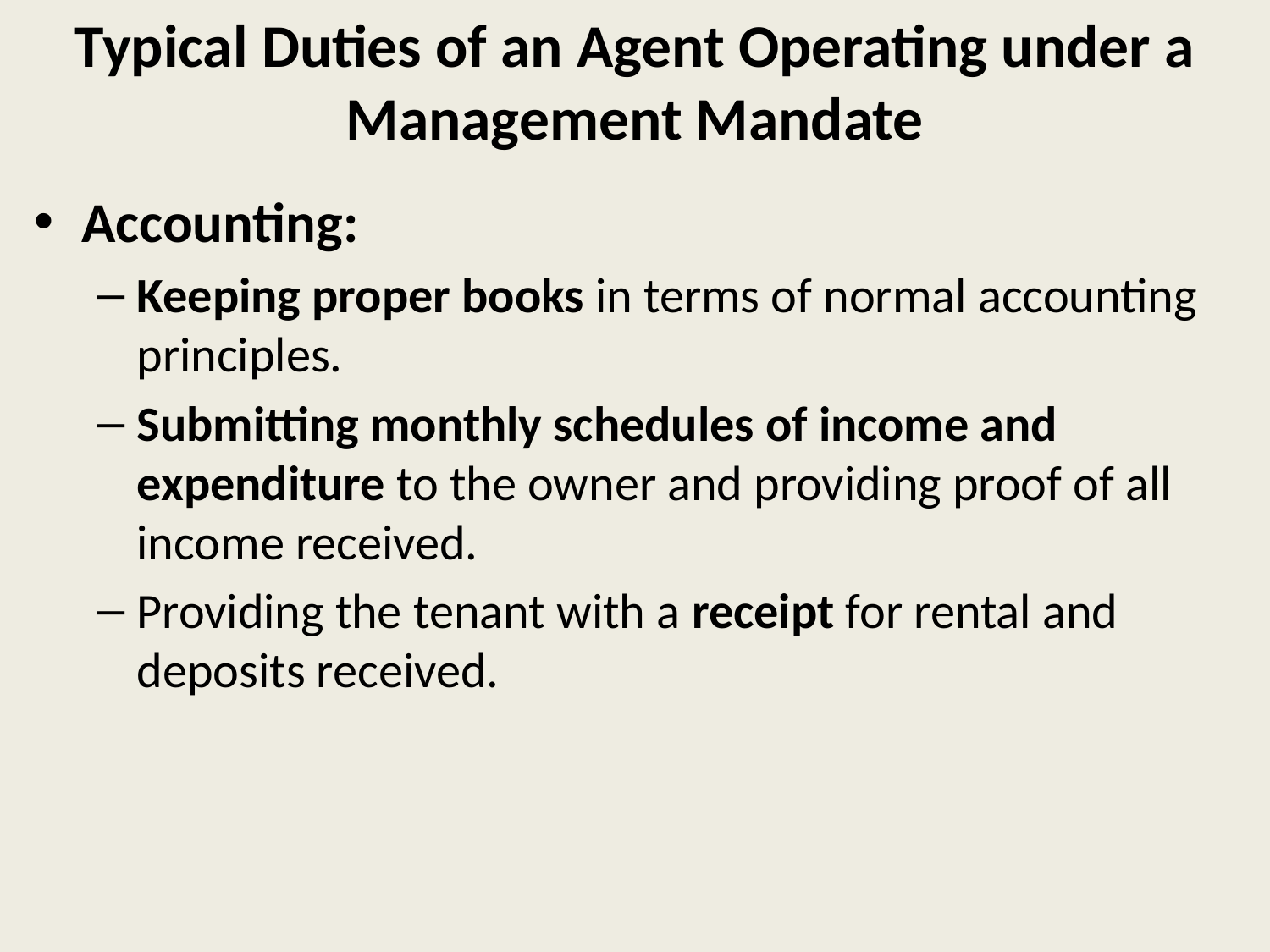

# Typical Duties of an Agent Operating under a Management Mandate
Accounting:
Keeping proper books in terms of normal accounting principles.
Submitting monthly schedules of income and expenditure to the owner and providing proof of all income received.
Providing the tenant with a receipt for rental and deposits received.